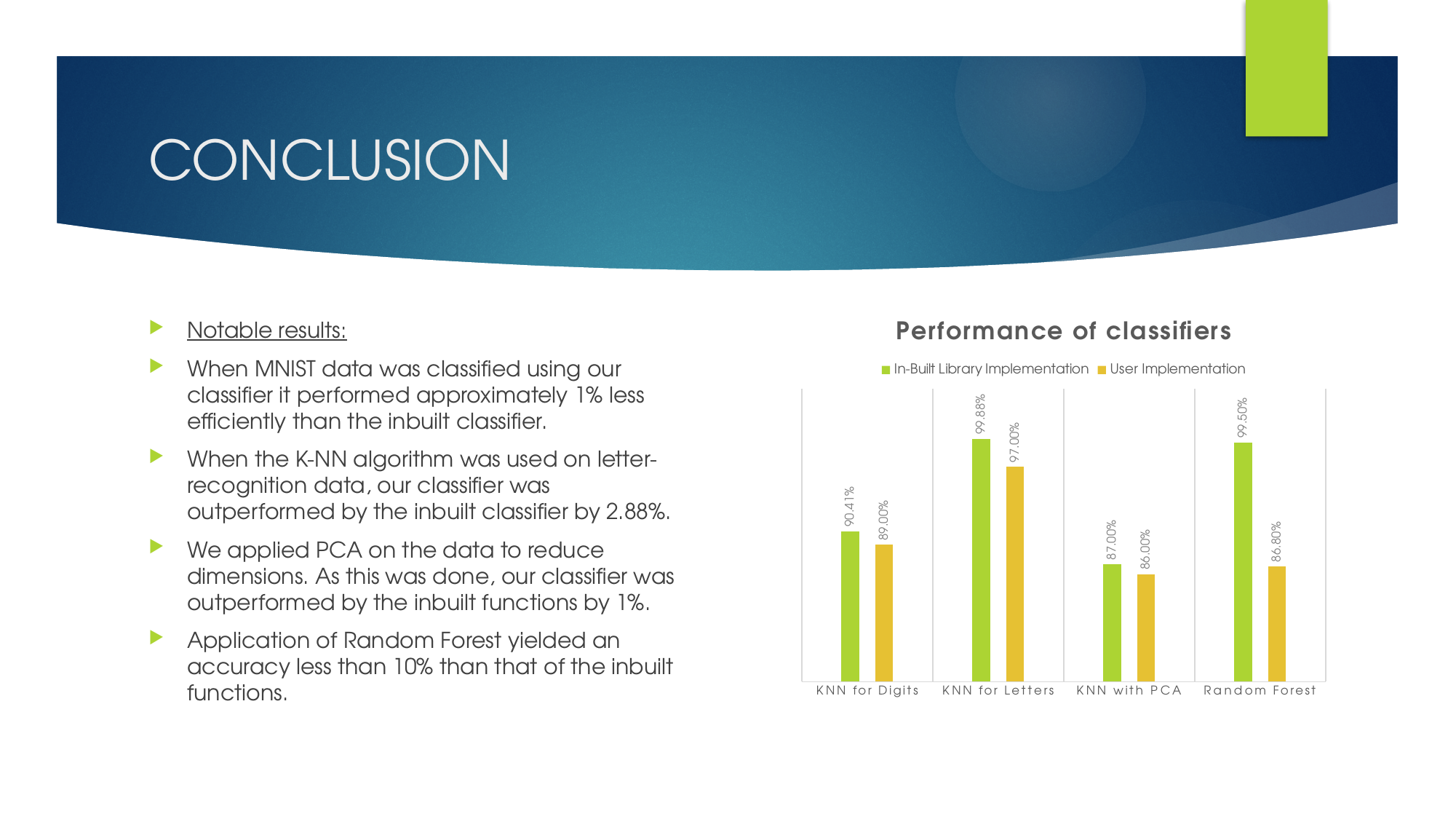

# CONCLUSION

### Chart: Performance of classifiers

| Category | In-Built Library Implementation | User Implementation |
|---|---|---|
| KNN for Digits | 0.9041 | 0.89 |
| KNN for Letters | 0.9988 | 0.97 |
| KNN with PCA | 0.87 | 0.86 |
| Random Forest | 0.995 | 0.868 |
Notable results:
When MNIST data was classified using our classifier it performed approximately 1% less efficiently than the inbuilt classifier.
When the K-NN algorithm was used on letter-recognition data, our classifier was outperformed by the inbuilt classifier by 2.88%.
We applied PCA on the data to reduce dimensions. As this was done, our classifier was outperformed by the inbuilt functions by 1%.
Application of Random Forest yielded an accuracy less than 10% than that of the inbuilt functions.